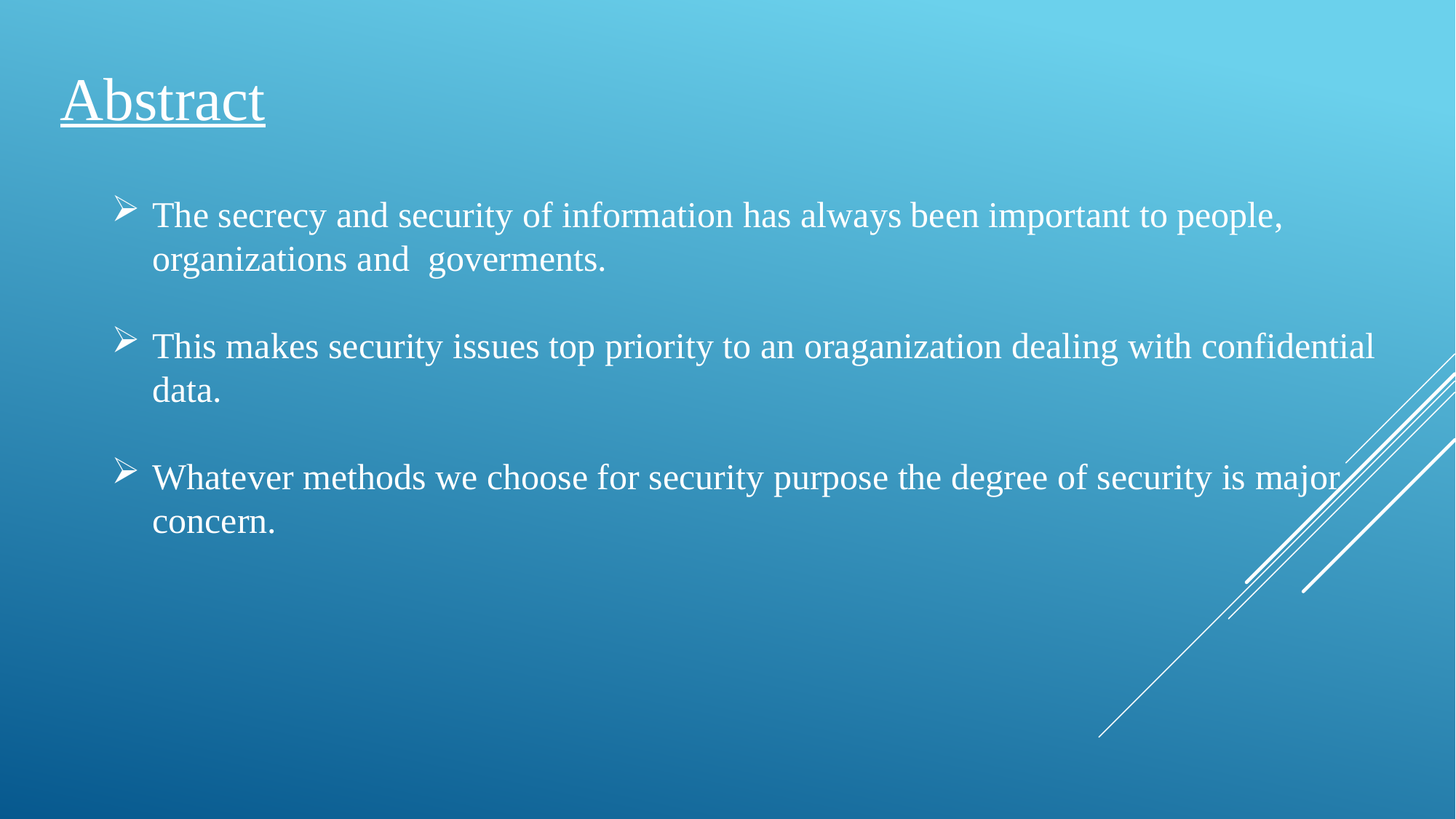

Abstract
The secrecy and security of information has always been important to people, organizations and  goverments.

This makes security issues top priority to an oraganization dealing with confidential data.

Whatever methods we choose for security purpose the degree of security is major concern.